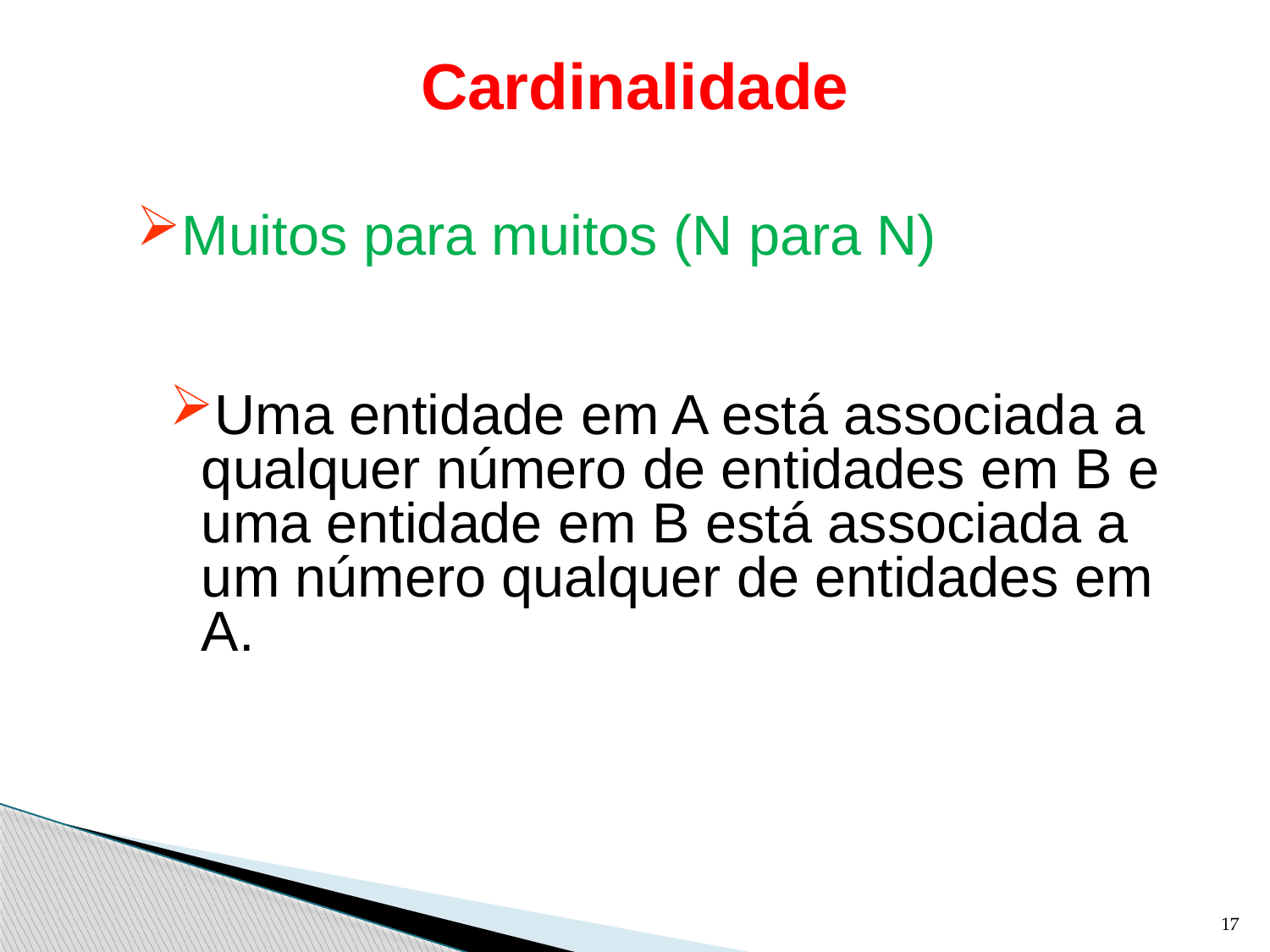

# Cardinalidade

Muitos para muitos (N para N)

Uma entidade em A está associada a qualquer número de entidades em B e uma entidade em B está associada a um número qualquer de entidades em A.

17